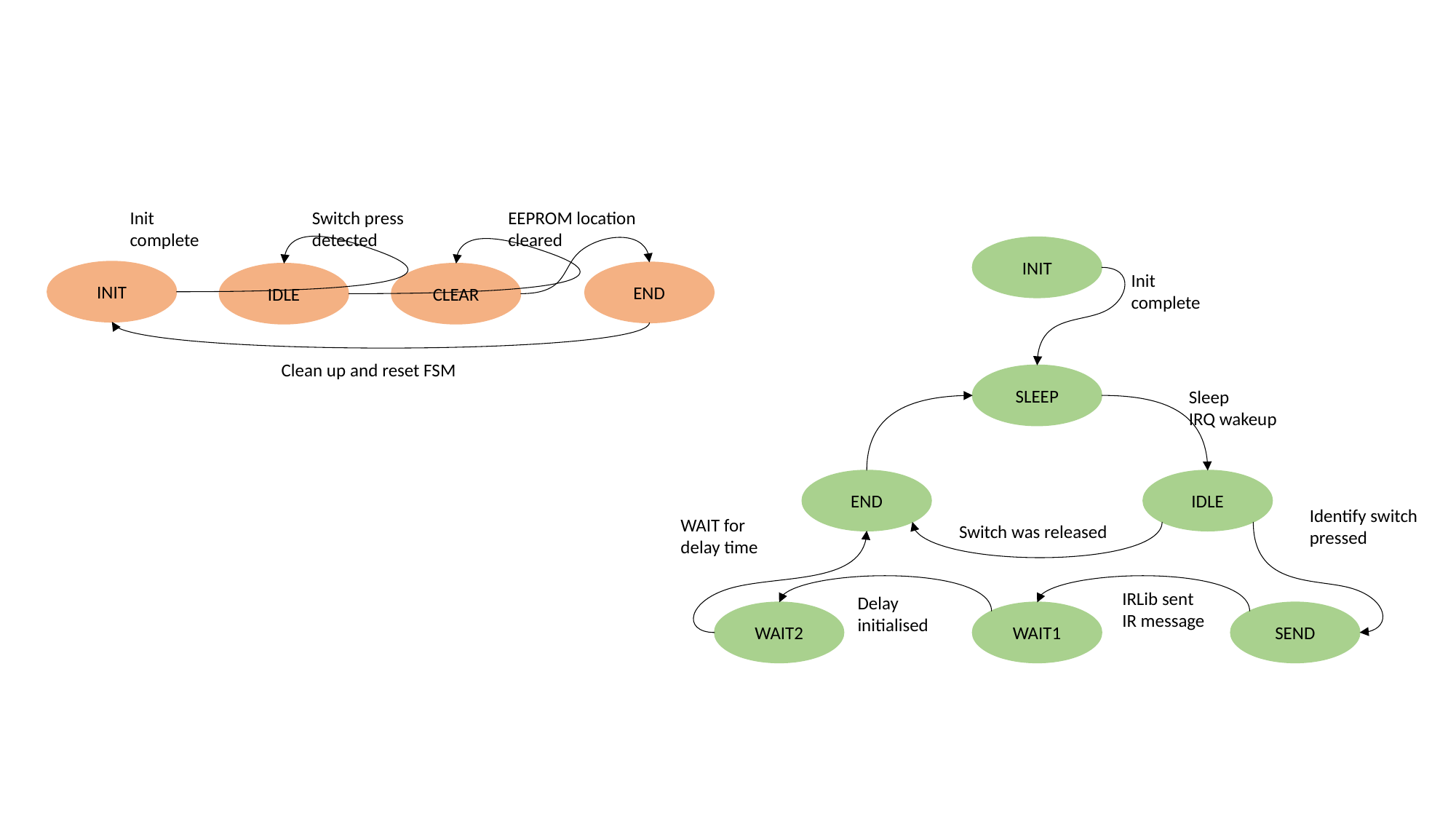

#
Init
complete
Switch press
detected
EEPROM location
cleared
INIT
INIT
END
IDLE
CLEAR
Init
complete
Clean up and reset FSM
SLEEP
Sleep
IRQ wakeup
END
IDLE
Identify switch pressed
WAIT for
delay time
Switch was released
IRLib sent
IR message
Delay
initialised
WAIT2
WAIT1
SEND